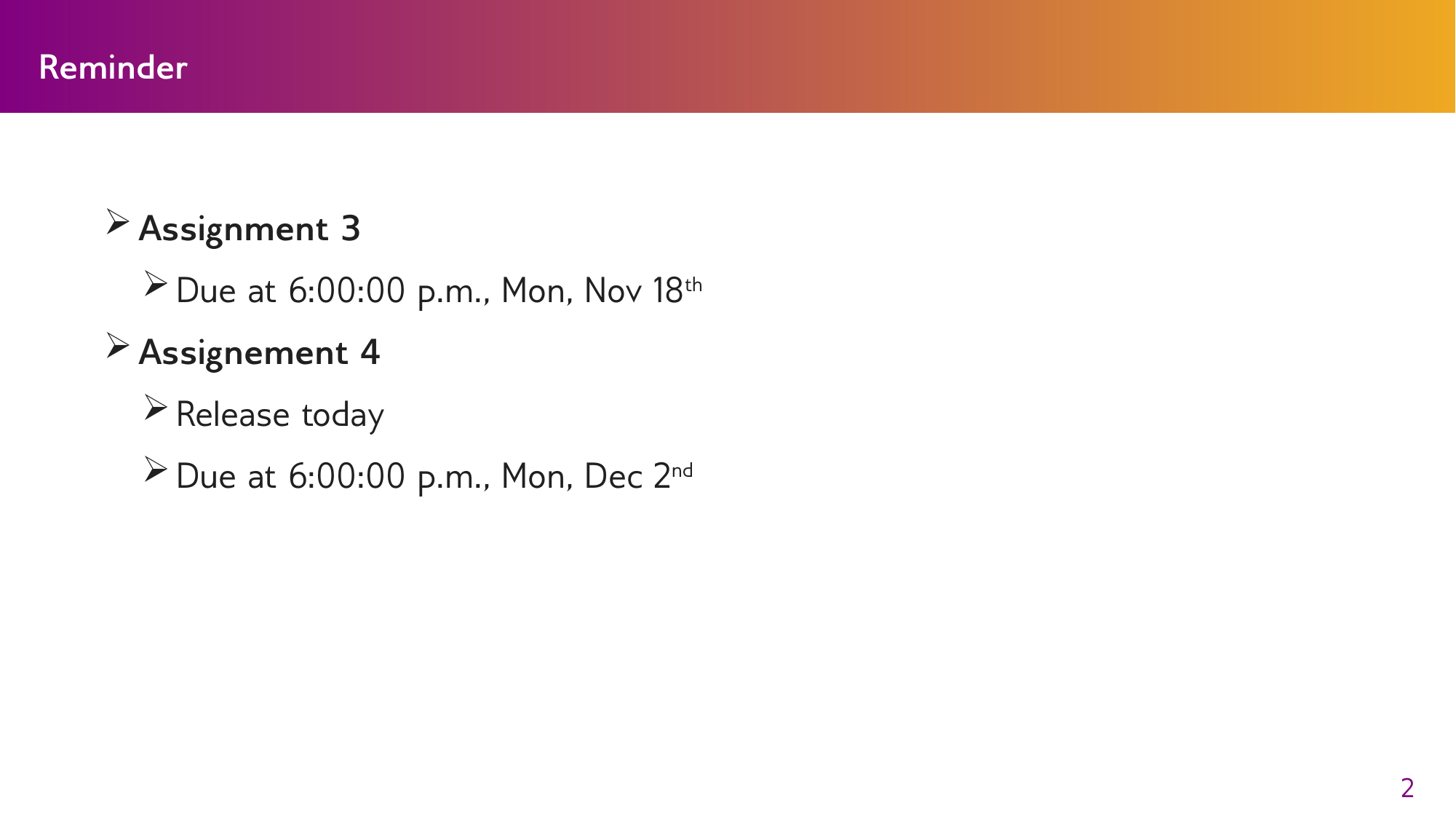

# Reminder

Assignment 3
Due at 6:00:00 p.m., Mon, Nov 18th
Assignement 4
Release today
Due at 6:00:00 p.m., Mon, Dec 2nd

2